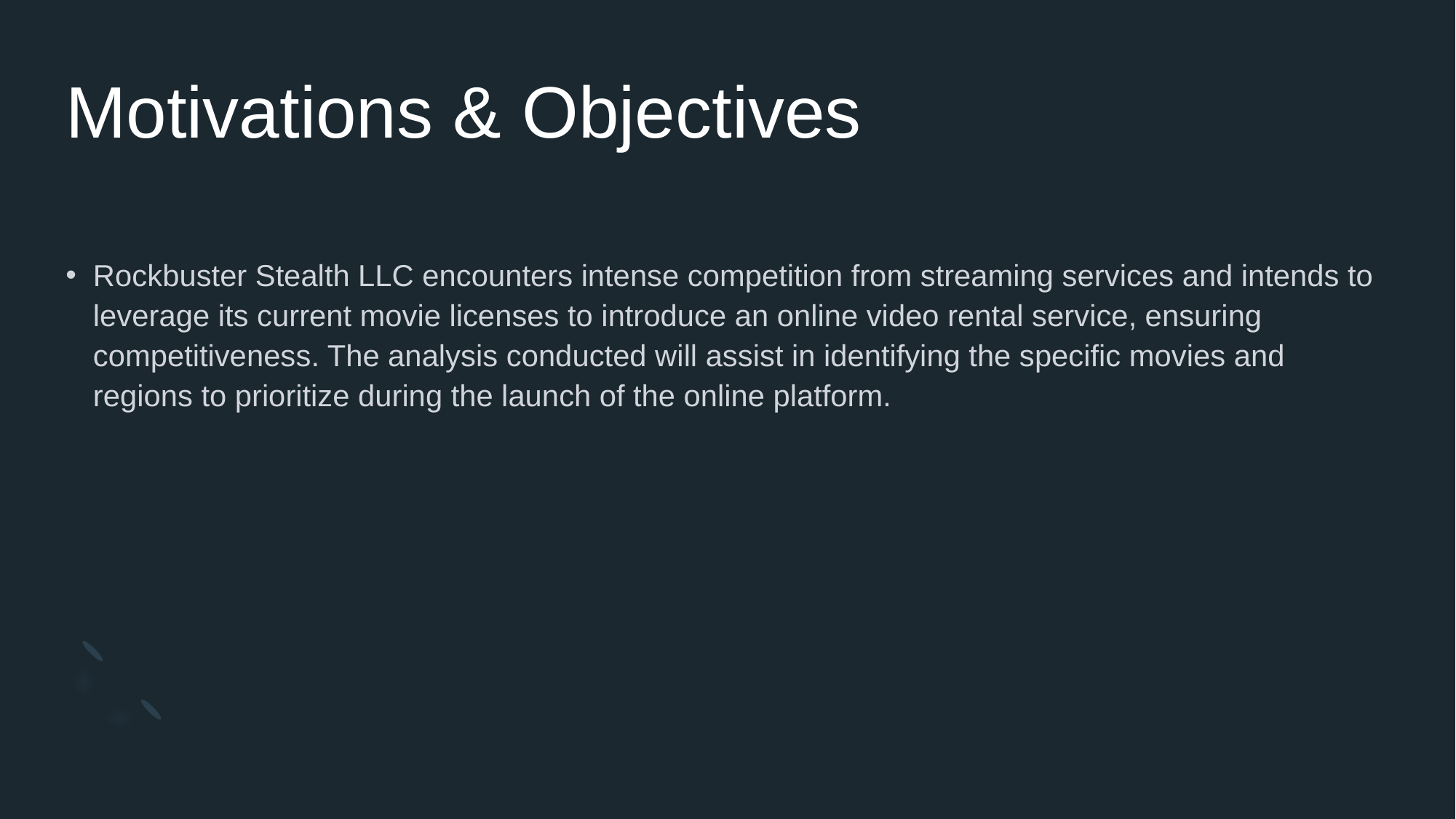

# Motivations & Objectives
Rockbuster Stealth LLC encounters intense competition from streaming services and intends to leverage its current movie licenses to introduce an online video rental service, ensuring competitiveness. The analysis conducted will assist in identifying the specific movies and regions to prioritize during the launch of the online platform.